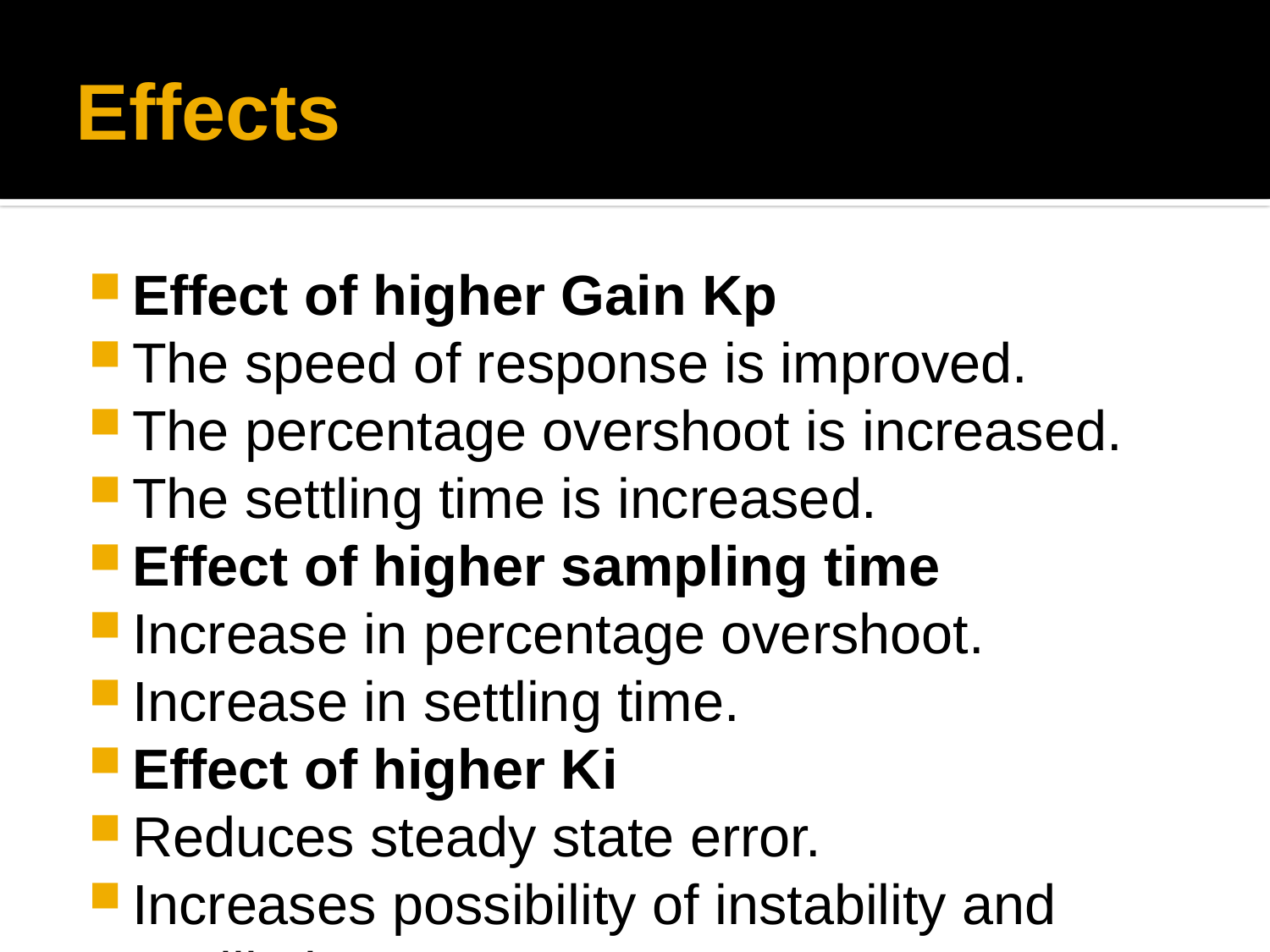

Effects
Effect of higher Gain Kp
The speed of response is improved.
The percentage overshoot is increased.
The settling time is increased.
Effect of higher sampling time
Increase in percentage overshoot.
Increase in settling time.
Effect of higher Ki
Reduces steady state error.
Increases possibility of instability and oscillations.
Effect of higher Kd
No effect on Accuracy.
Increases high-frequency noise.
Has stabilizing effect.